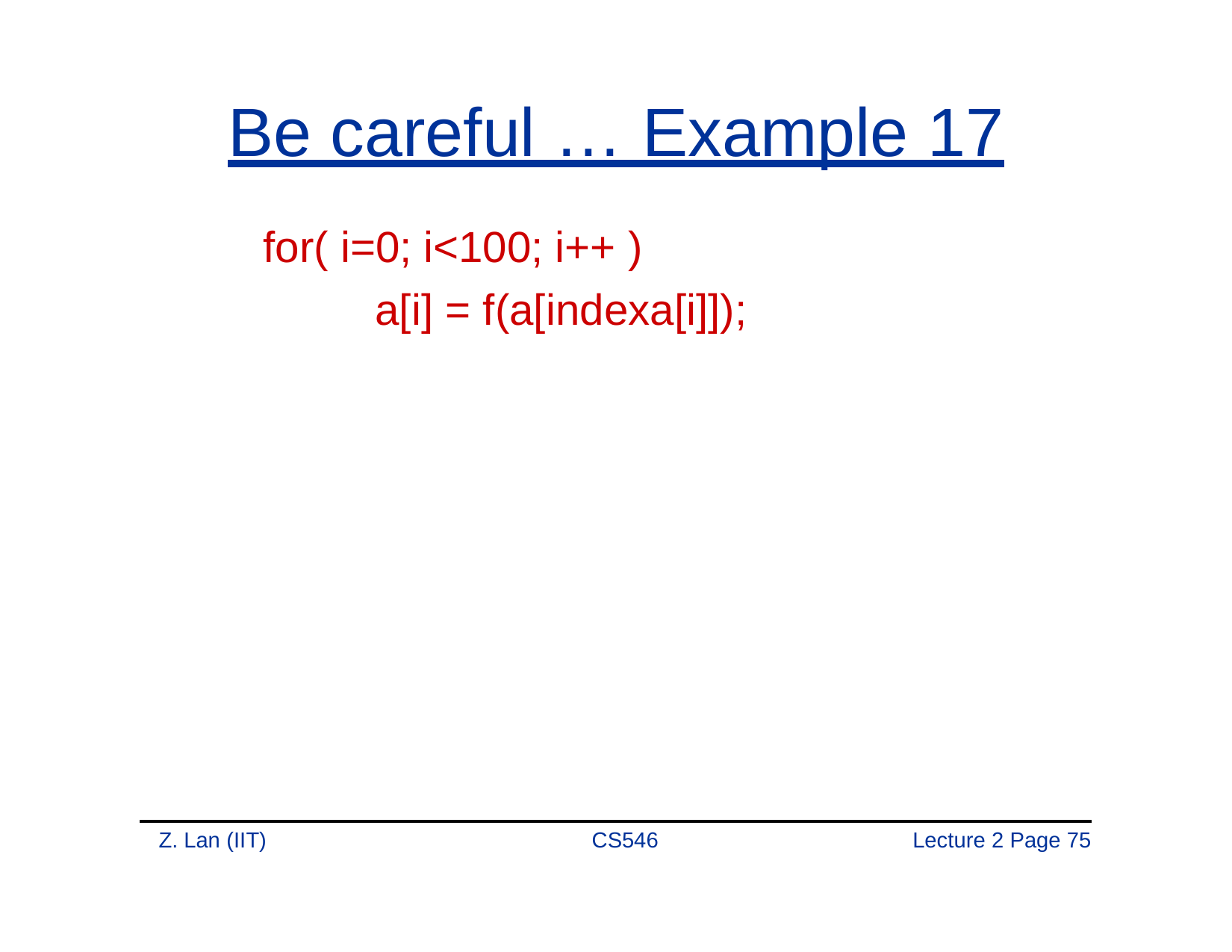

# Be careful … Example 17
for( i=0; i<100; i++ )
a[i] = f(a[indexa[i]]);

Z. Lan (IIT)
CS546
Lecture 2 Page 75